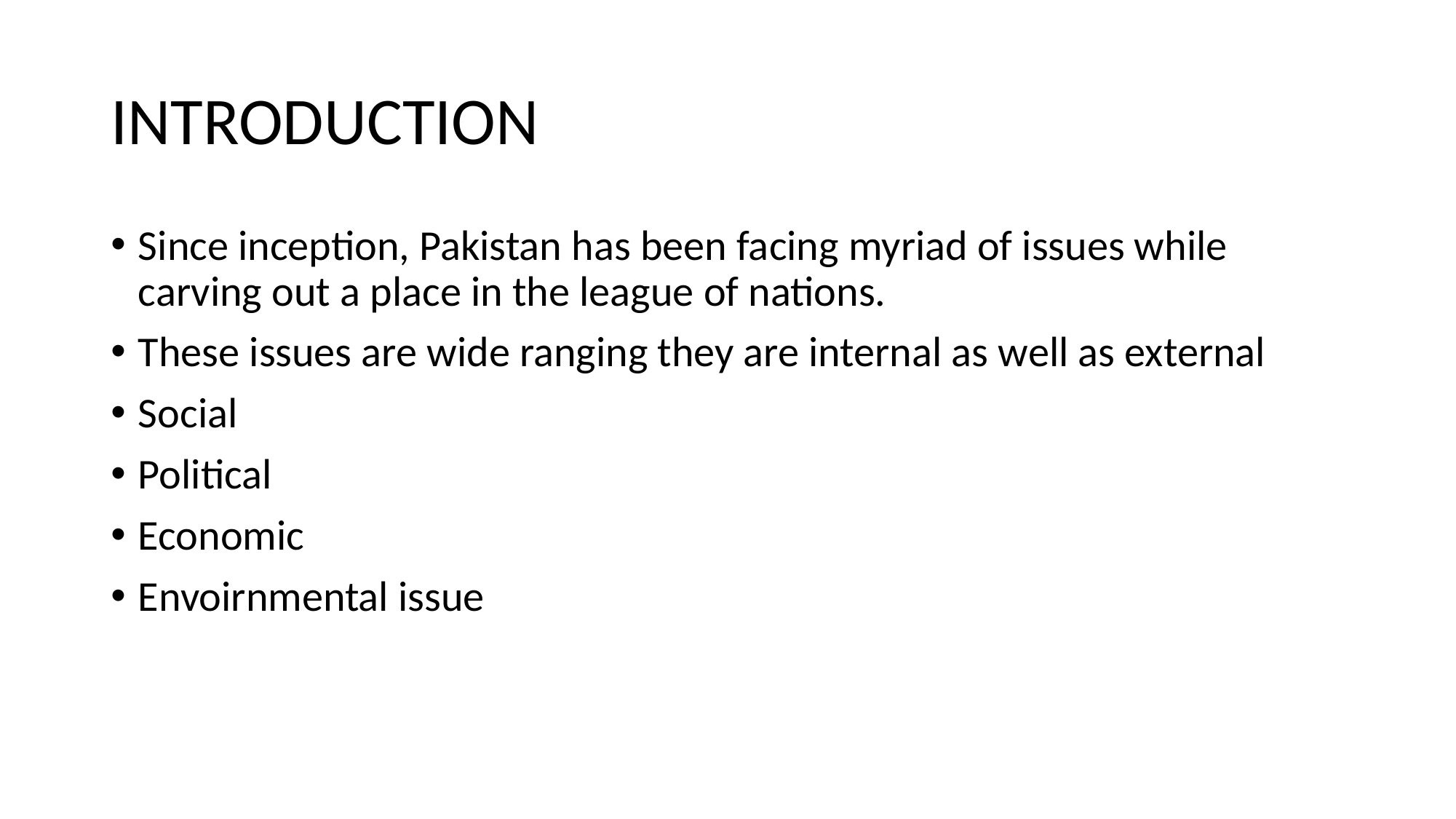

# INTRODUCTION
Since inception, Pakistan has been facing myriad of issues while carving out a place in the league of nations.
These issues are wide ranging they are internal as well as external
Social
Political
Economic
Envoirnmental issue